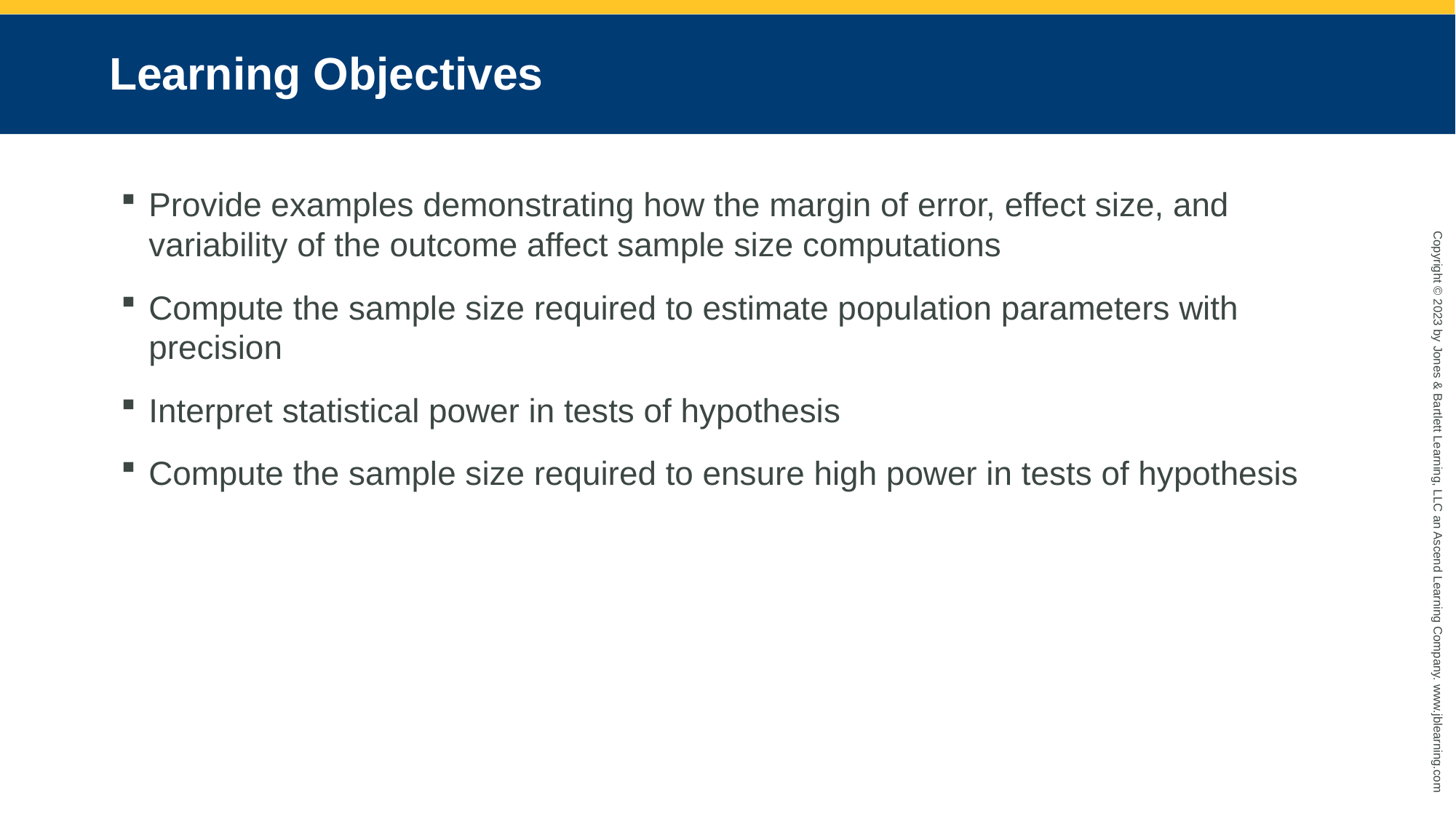

# Learning Objectives
Provide examples demonstrating how the margin of error, effect size, and variability of the outcome affect sample size computations
Compute the sample size required to estimate population parameters with precision
Interpret statistical power in tests of hypothesis
Compute the sample size required to ensure high power in tests of hypothesis